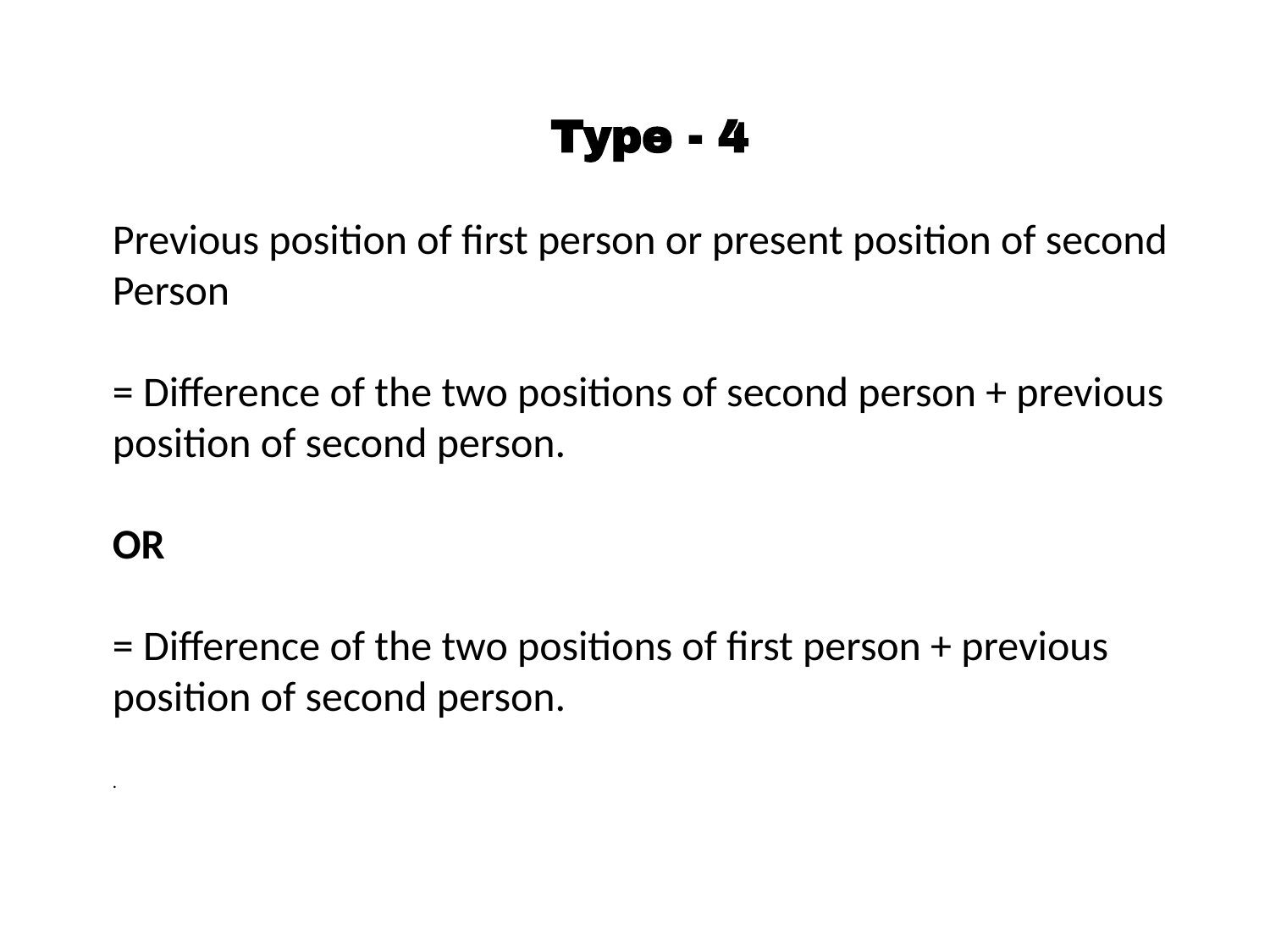

Type - 4

Previous position of first person or present position of second
Person

= Difference of the two positions of second person + previous position of second person.

OR

= Difference of the two positions of first person + previous position of second person.

.